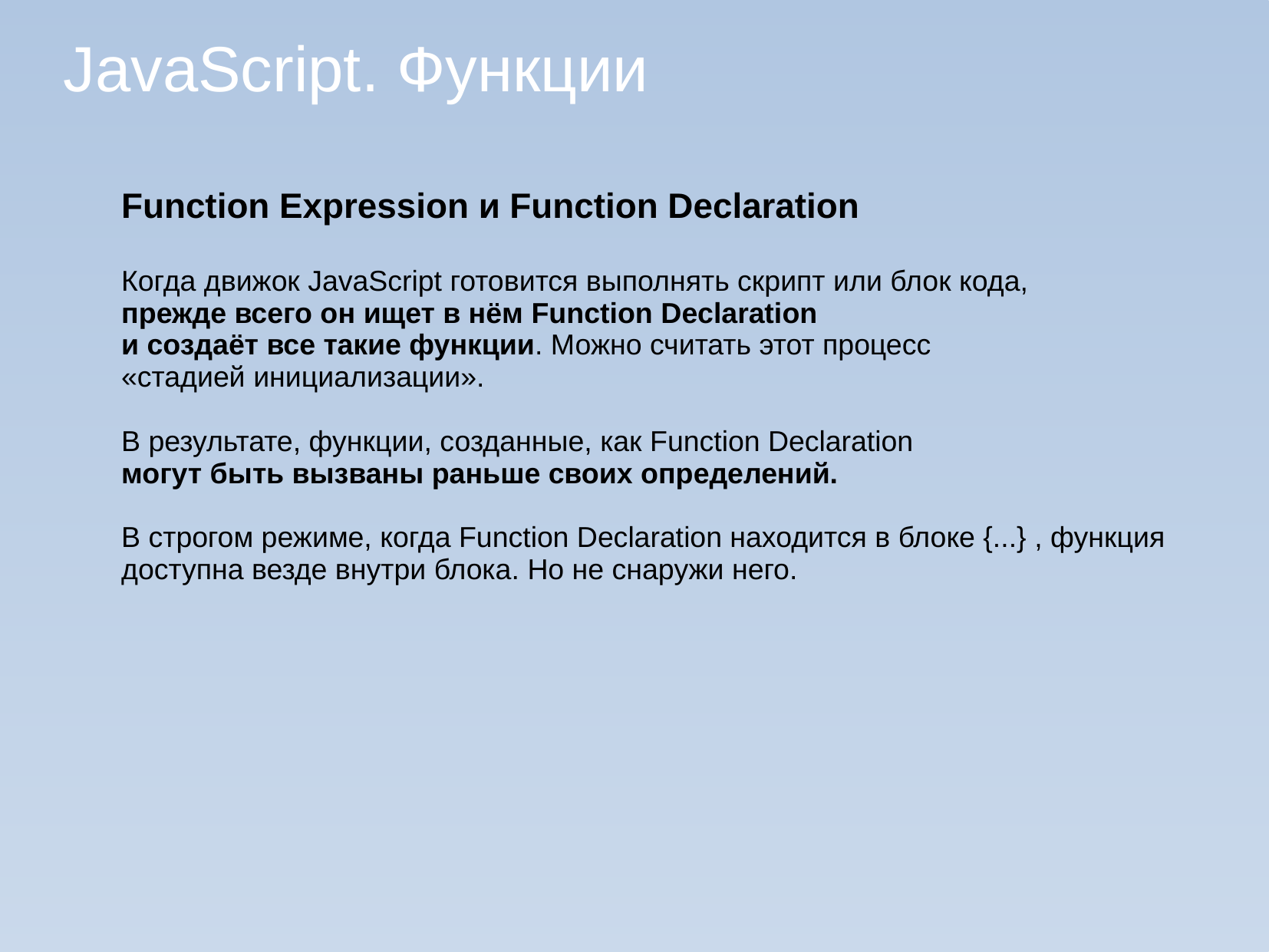

JavaScript. Функции
Function Expression и Function Declaration

Когда движок JavaScript готовится выполнять скрипт или блок кода,
прежде всего он ищет в нём Function Declaration
и создаёт все такие функции. Можно считать этот процесс
«стадией инициализации».

В результате, функции, созданные, как Function Declaration
могут быть вызваны раньше своих определений.

В строгом режиме, когда Function Declaration находится в блоке {...} , функция
доступна везде внутри блока. Но не снаружи него.